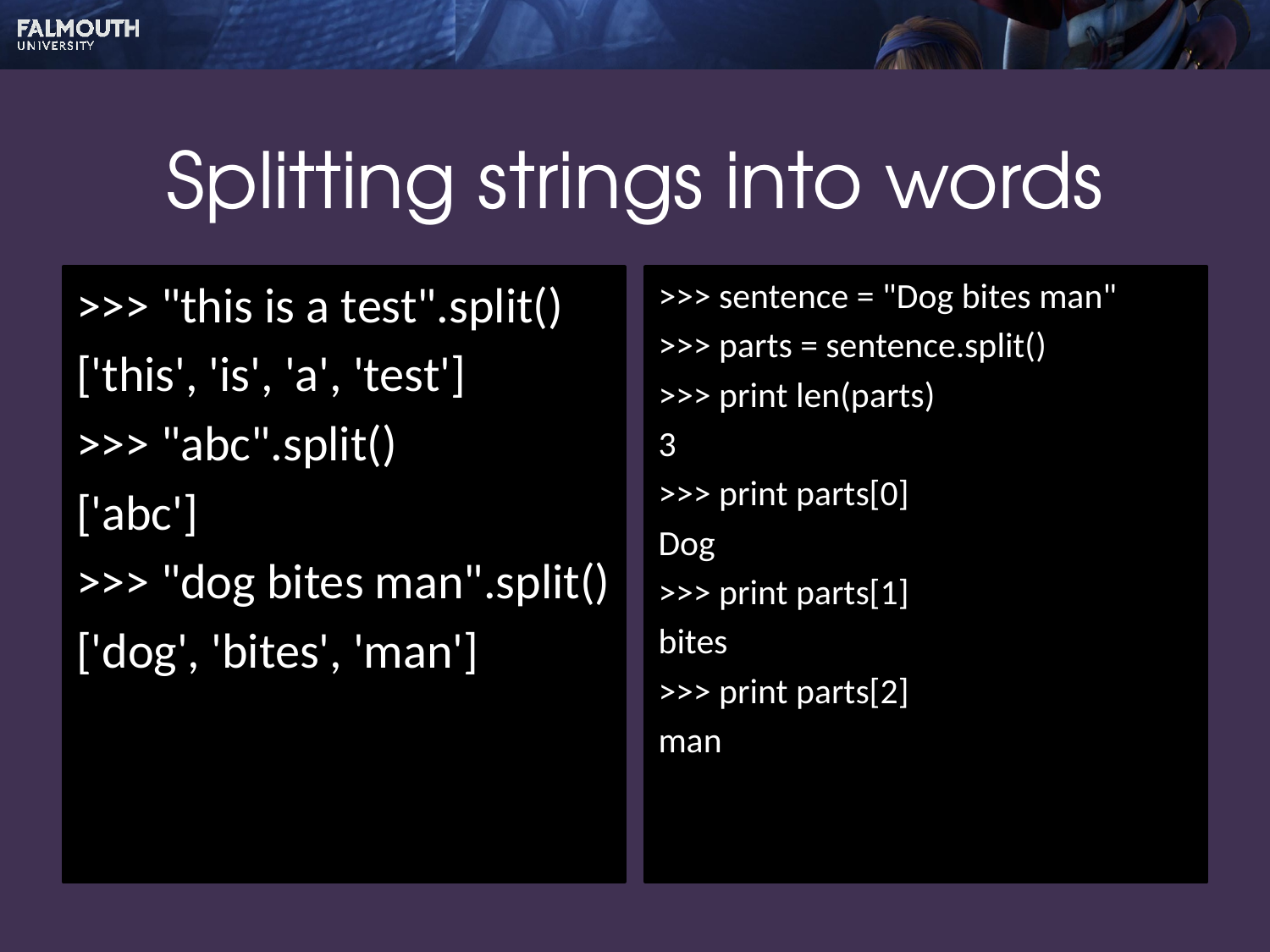

# Splitting strings into words
>>> "this is a test".split()
['this', 'is', 'a', 'test']
>>> "abc".split()
['abc']
>>> "dog bites man".split()
['dog', 'bites', 'man']
>>> sentence = "Dog bites man"
>>> parts = sentence.split()
>>> print len(parts)
3
>>> print parts[0]
Dog
>>> print parts[1]
bites
>>> print parts[2]
man